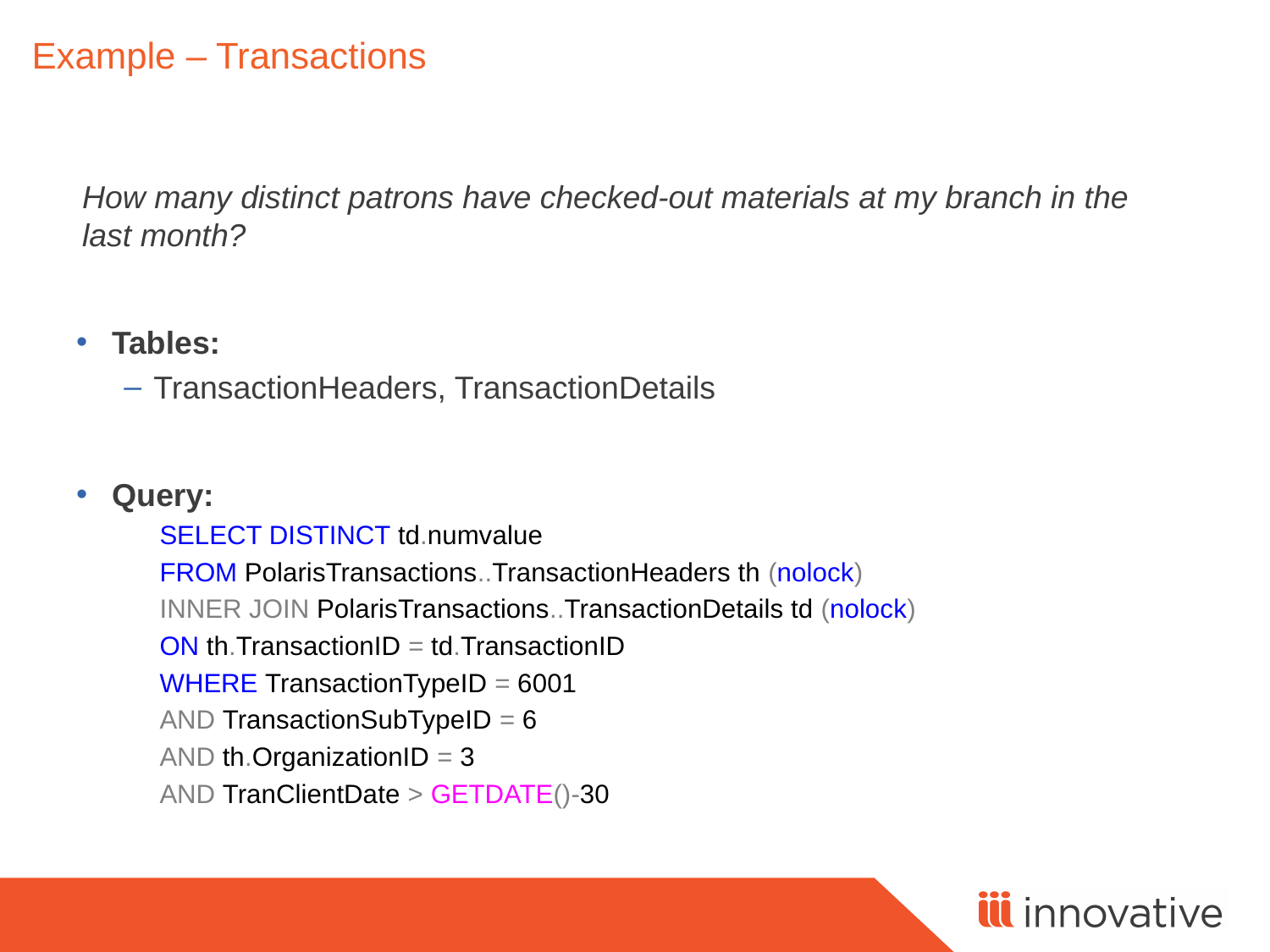

# Example – Transactions
How many distinct patrons have checked-out materials at my branch in the last month?

Tables:
TransactionHeaders, TransactionDetails

Query:
SELECT DISTINCT td.numvalue
FROM PolarisTransactions..TransactionHeaders th (nolock)
INNER JOIN PolarisTransactions..TransactionDetails td (nolock)
ON th.TransactionID = td.TransactionID
WHERE TransactionTypeID = 6001
AND TransactionSubTypeID = 6
AND th.OrganizationID = 3
AND TranClientDate > GETDATE()-30